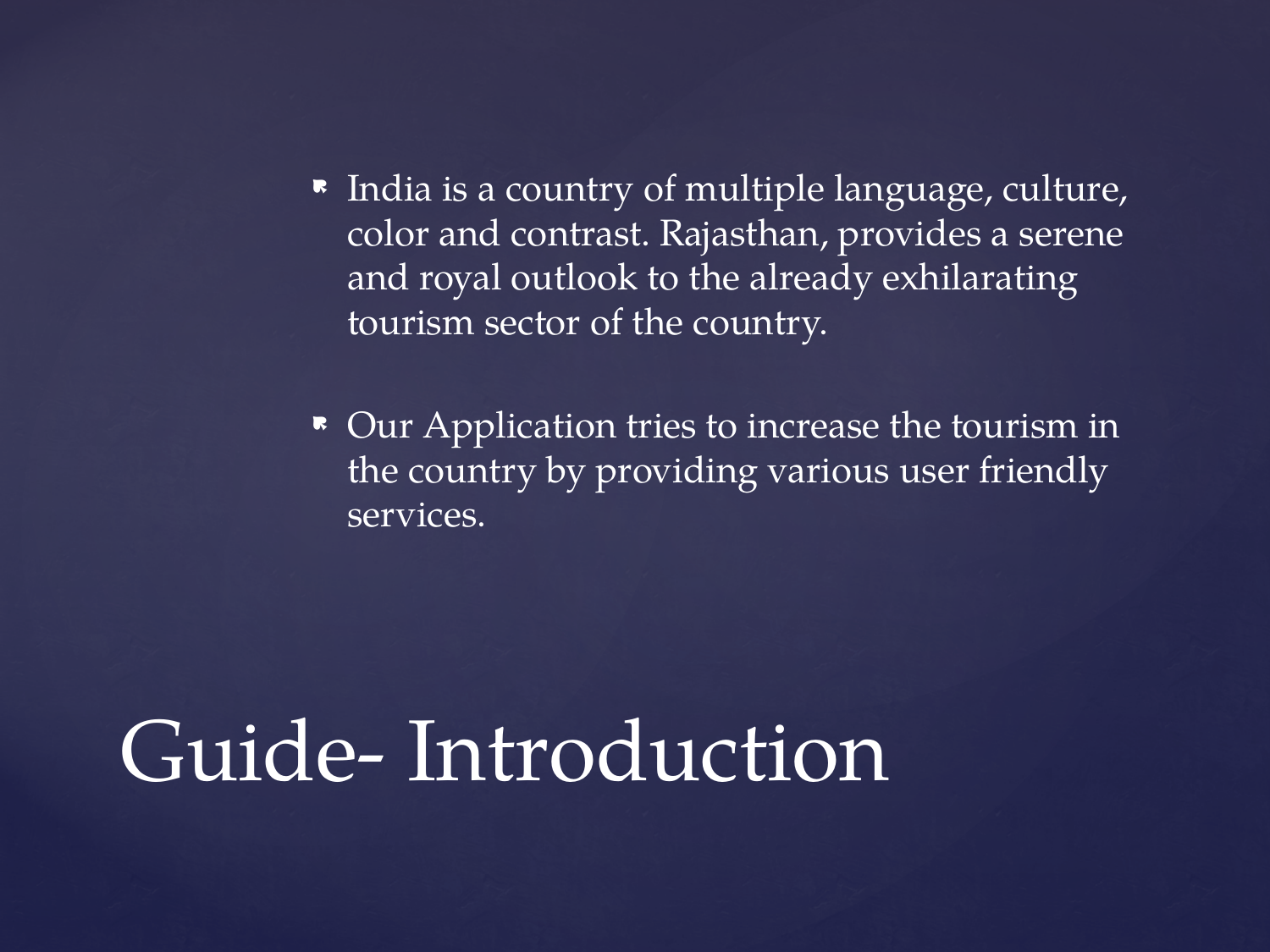

India is a country of multiple language, culture, color and contrast. Rajasthan, provides a serene and royal outlook to the already exhilarating tourism sector of the country.

Our Application tries to increase the tourism in the country by providing various user friendly services.
# Guide- Introduction